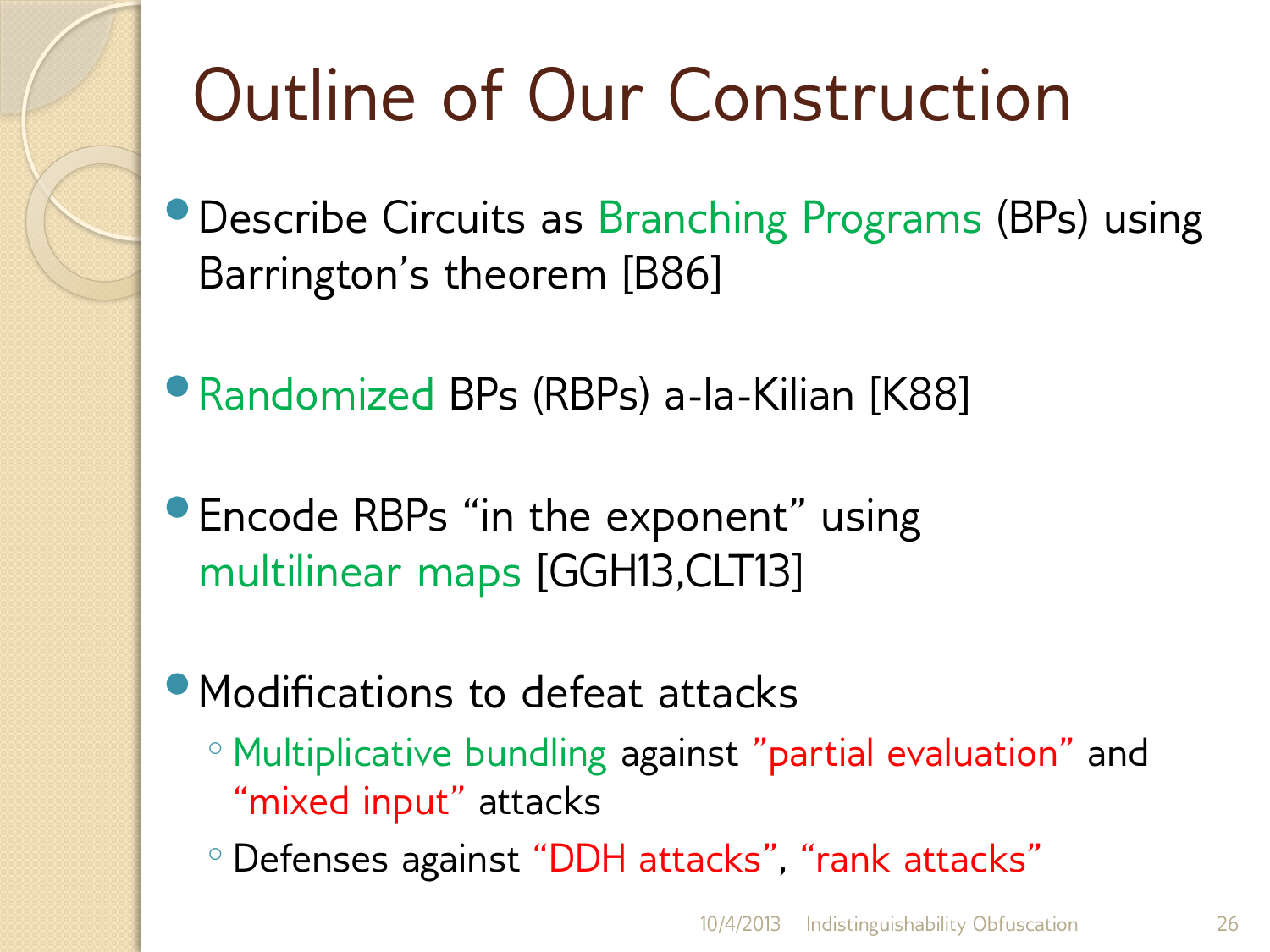

# Outline of Our Construction
Describe Circuits as Branching Programs (BPs) using Barrington’s theorem [B86]

Randomized BPs (RBPs) a-la-Kilian [K88]

Encode RBPs “in the exponent” using
multilinear maps [GGH13,CLT13]

Modifications to defeat attacks
Multiplicative bundling against ”partial evaluation” and “mixed input” attacks
Defenses against “DDH attacks”, “rank attacks”
10/4/2013
Indistinguishability Obfuscation
26